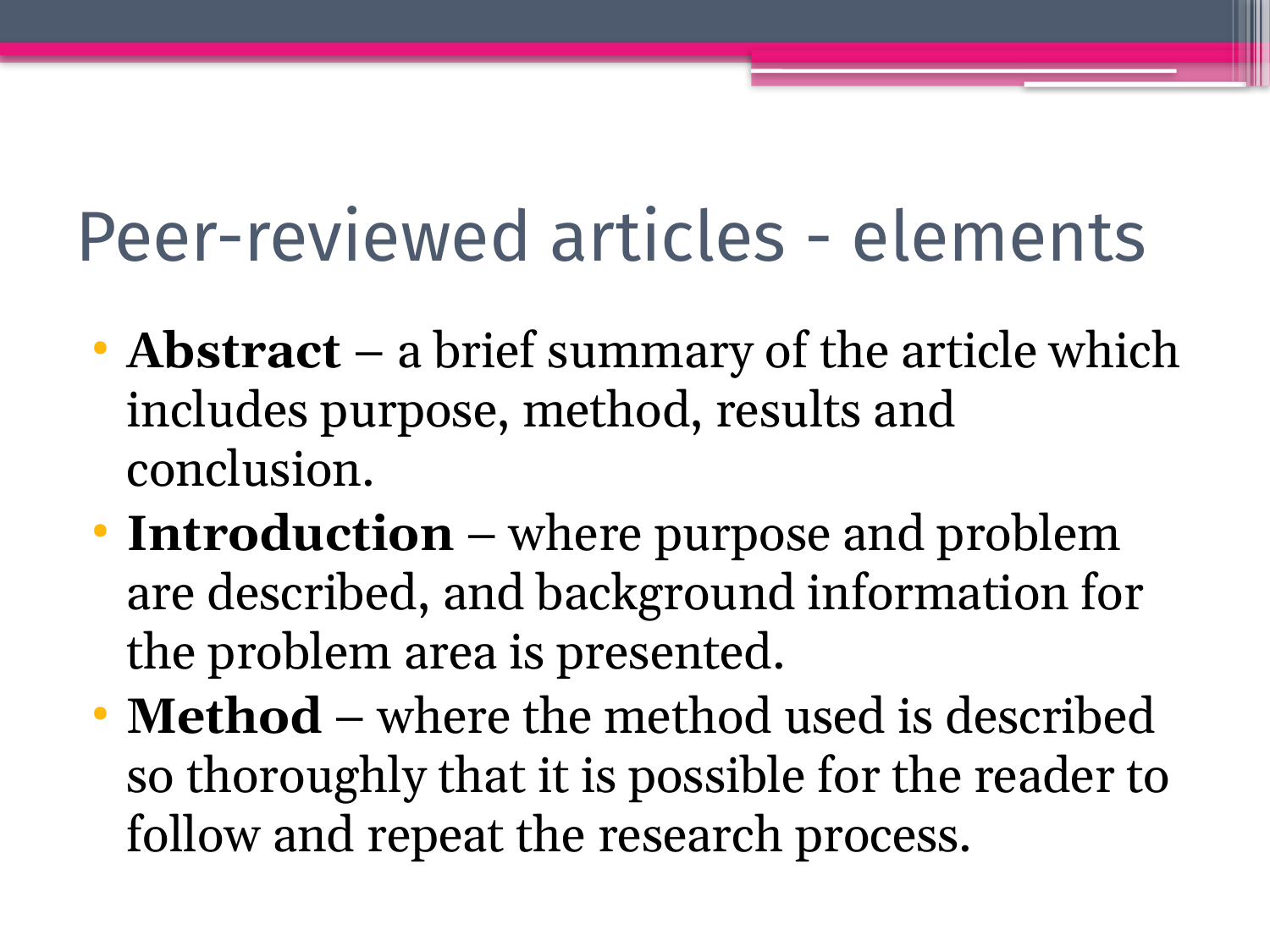

# Peer-reviewed articles - elements
Abstract – a brief summary of the article which includes purpose, method, results and conclusion.
Introduction – where purpose and problem are described, and background information for the problem area is presented.
Method – where the method used is described so thoroughly that it is possible for the reader to follow and repeat the research process.